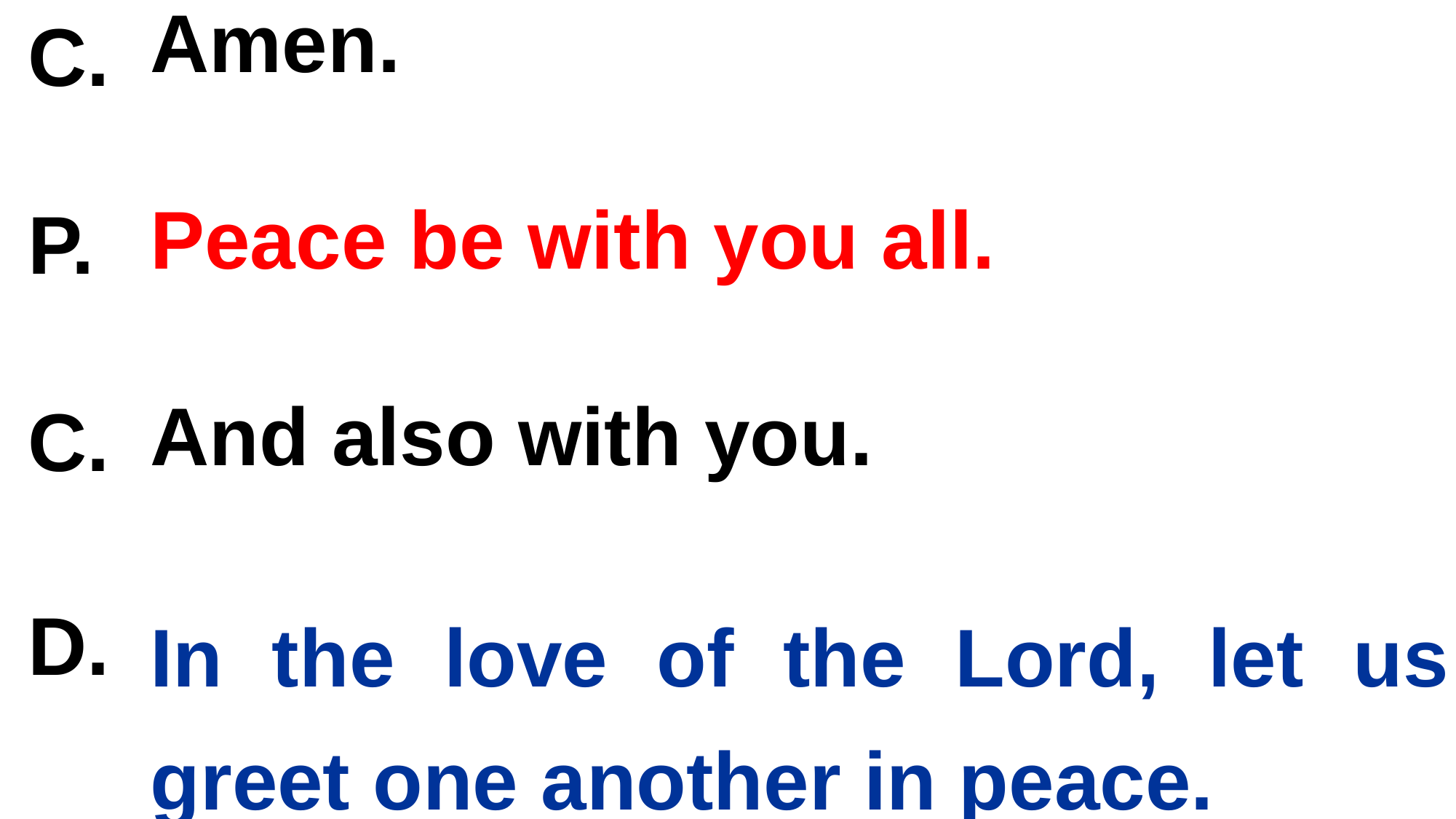

Amen.

Peace be with you all.

And also with you.

In the love of the Lord, let us greet one another in peace.
C.
P.
C.
D.